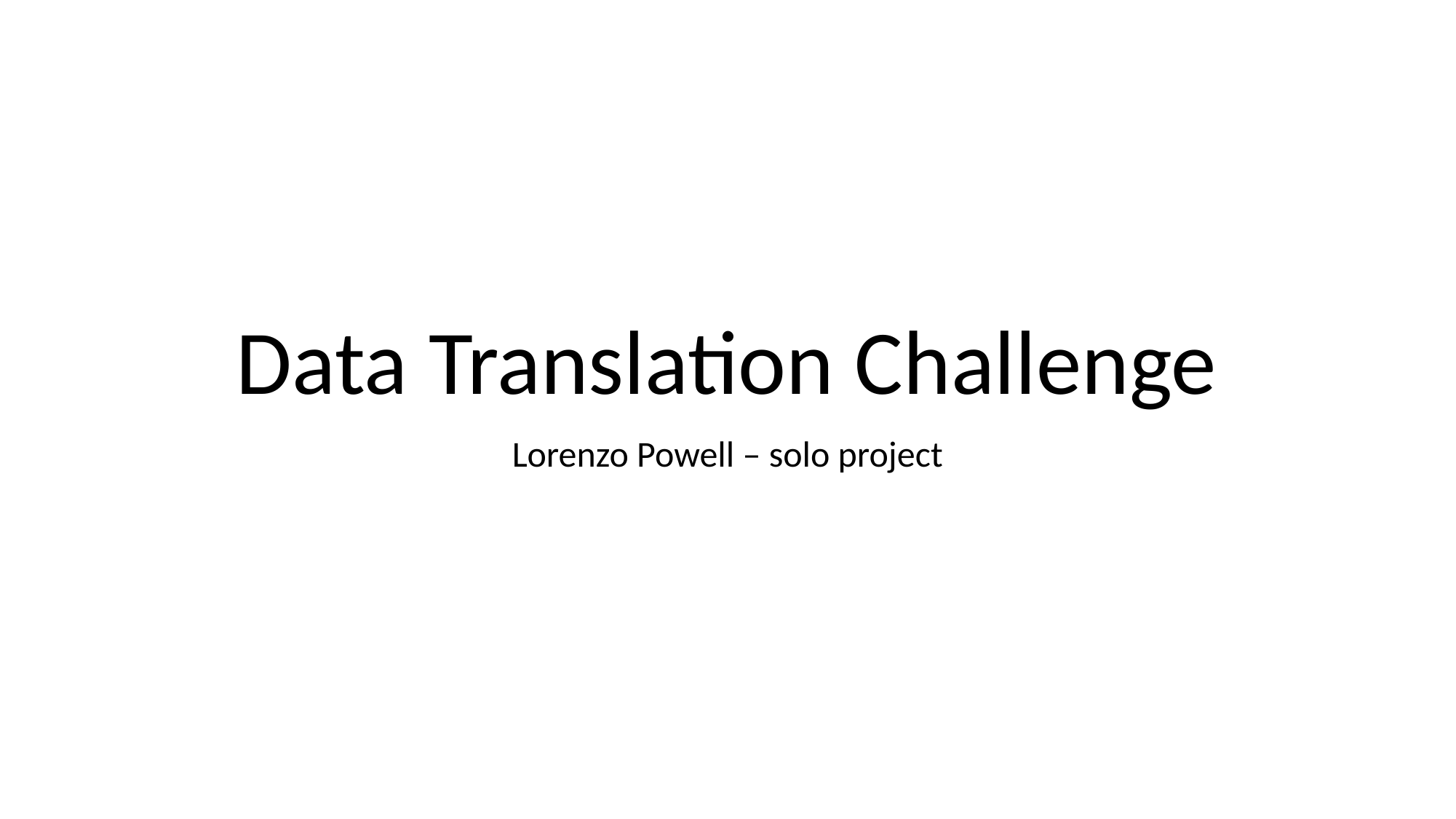

# Data Translation Challenge
Lorenzo Powell – solo project